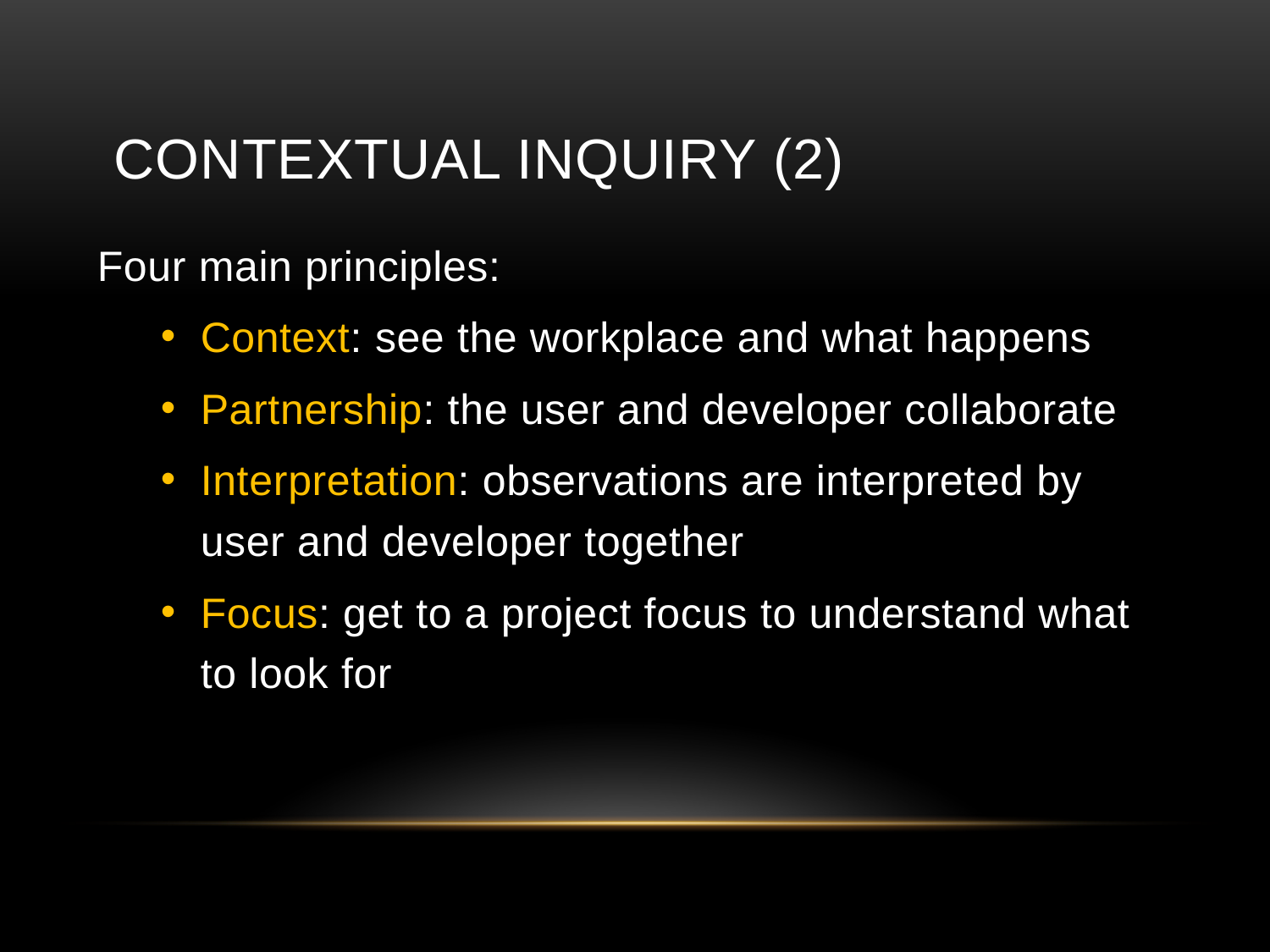

# Contextual Inquiry (2)
Four main principles:
Context: see the workplace and what happens
Partnership: the user and developer collaborate
Interpretation: observations are interpreted by user and developer together
Focus: get to a project focus to understand what to look for